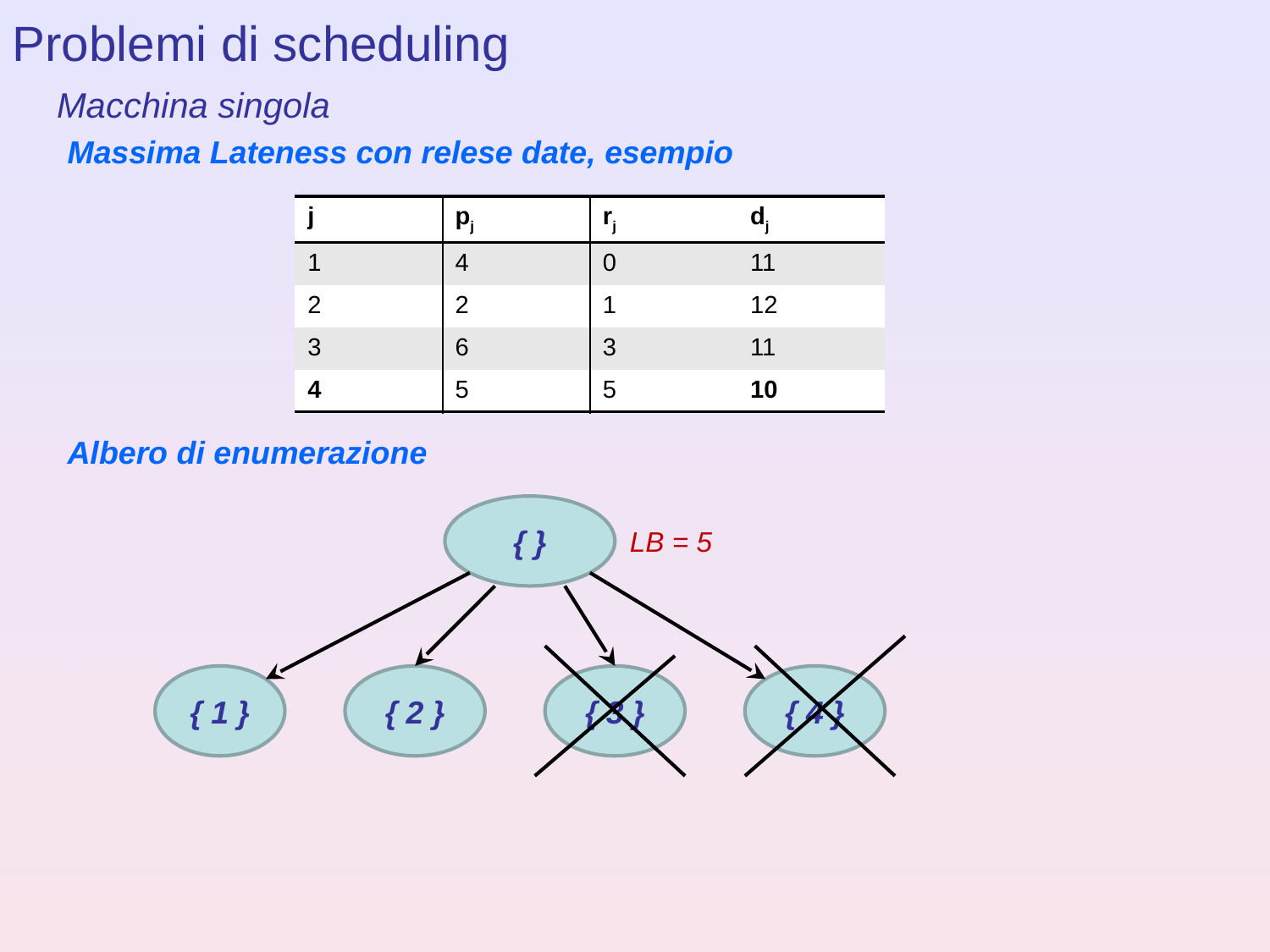

Problemi di scheduling
Macchina singola
Massima Lateness con relese date, esempio
| j | pj | rj | dj |
| --- | --- | --- | --- |
| 1 | 4 | 0 | 11 |
| 2 | 2 | 1 | 12 |
| 3 | 6 | 3 | 11 |
| 4 | 5 | 5 | 10 |
Albero di enumerazione
{ }
LB = 5
{ 1 }
{ 2 }
{ 3 }
{ 4 }